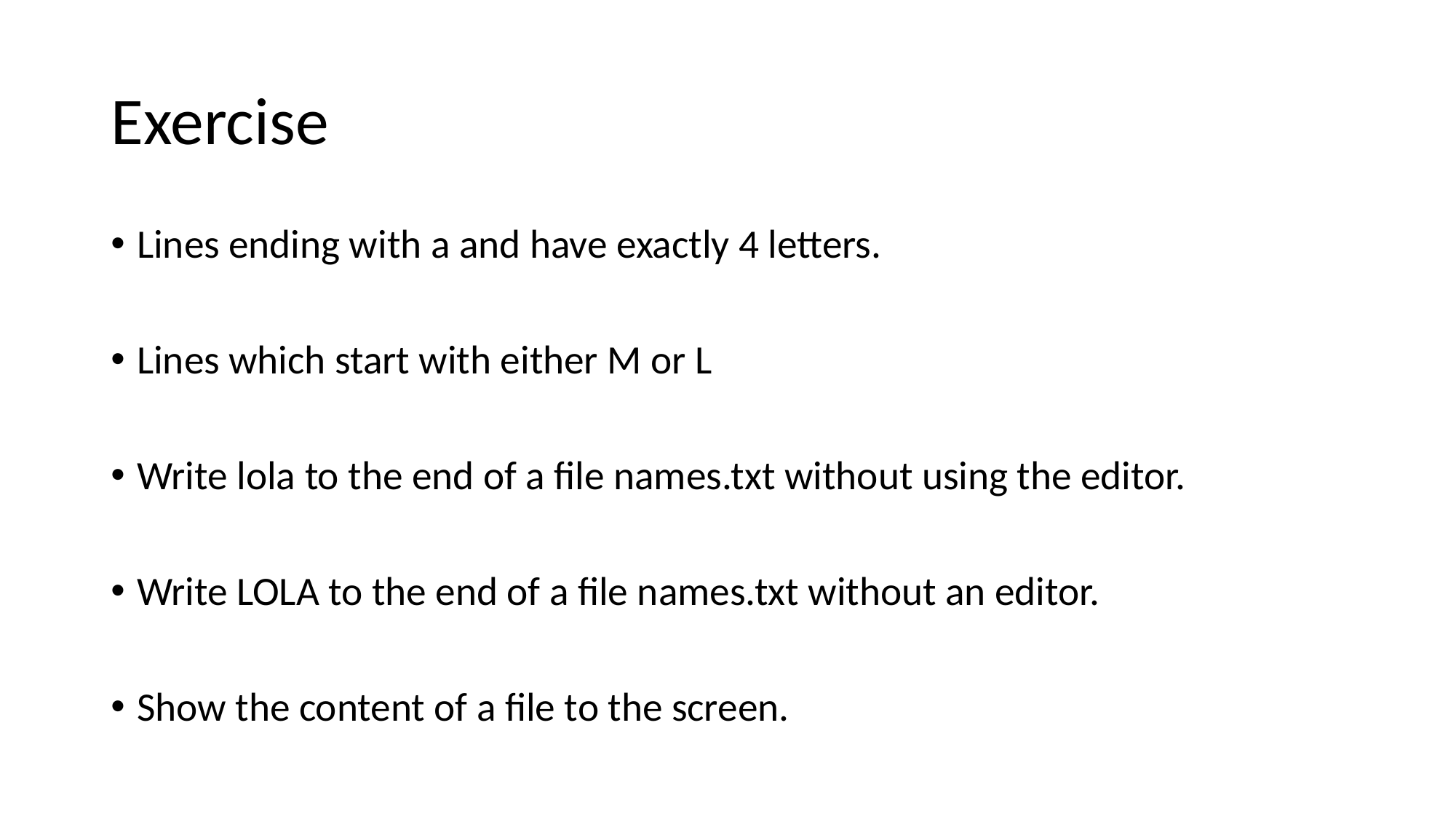

# Exercise
Lines ending with a and have exactly 4 letters.

Lines which start with either M or L

Write lola to the end of a file names.txt without using the editor.

Write LOLA to the end of a file names.txt without an editor.

Show the content of a file to the screen.